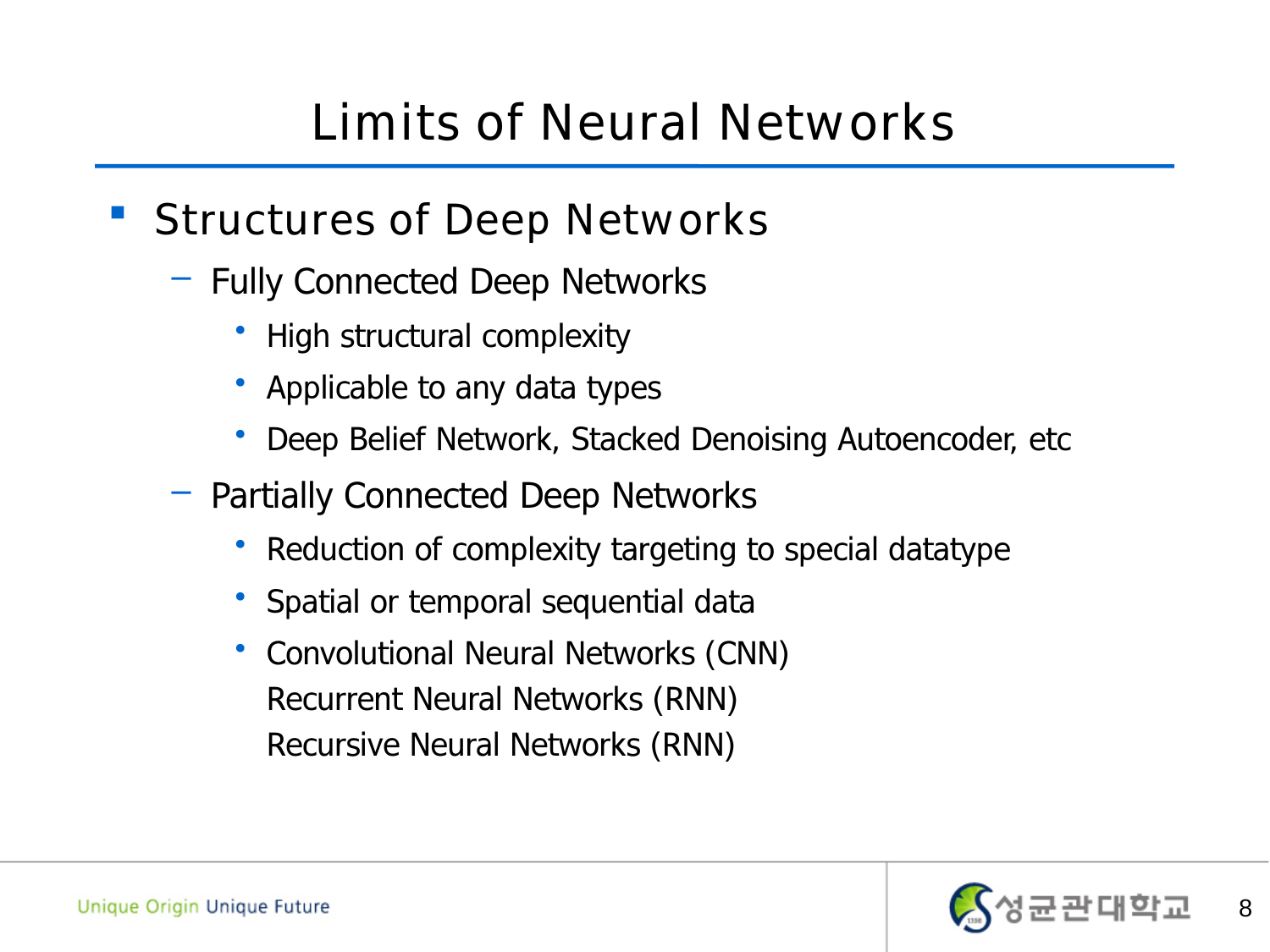

# Limits of Neural Networks
Structures of Deep Networks
Fully Connected Deep Networks
High structural complexity
Applicable to any data types
Deep Belief Network, Stacked Denoising Autoencoder, etc
Partially Connected Deep Networks
Reduction of complexity targeting to special datatype
Spatial or temporal sequential data
Convolutional Neural Networks (CNN)
Recurrent Neural Networks (RNN)
Recursive Neural Networks (RNN)
8